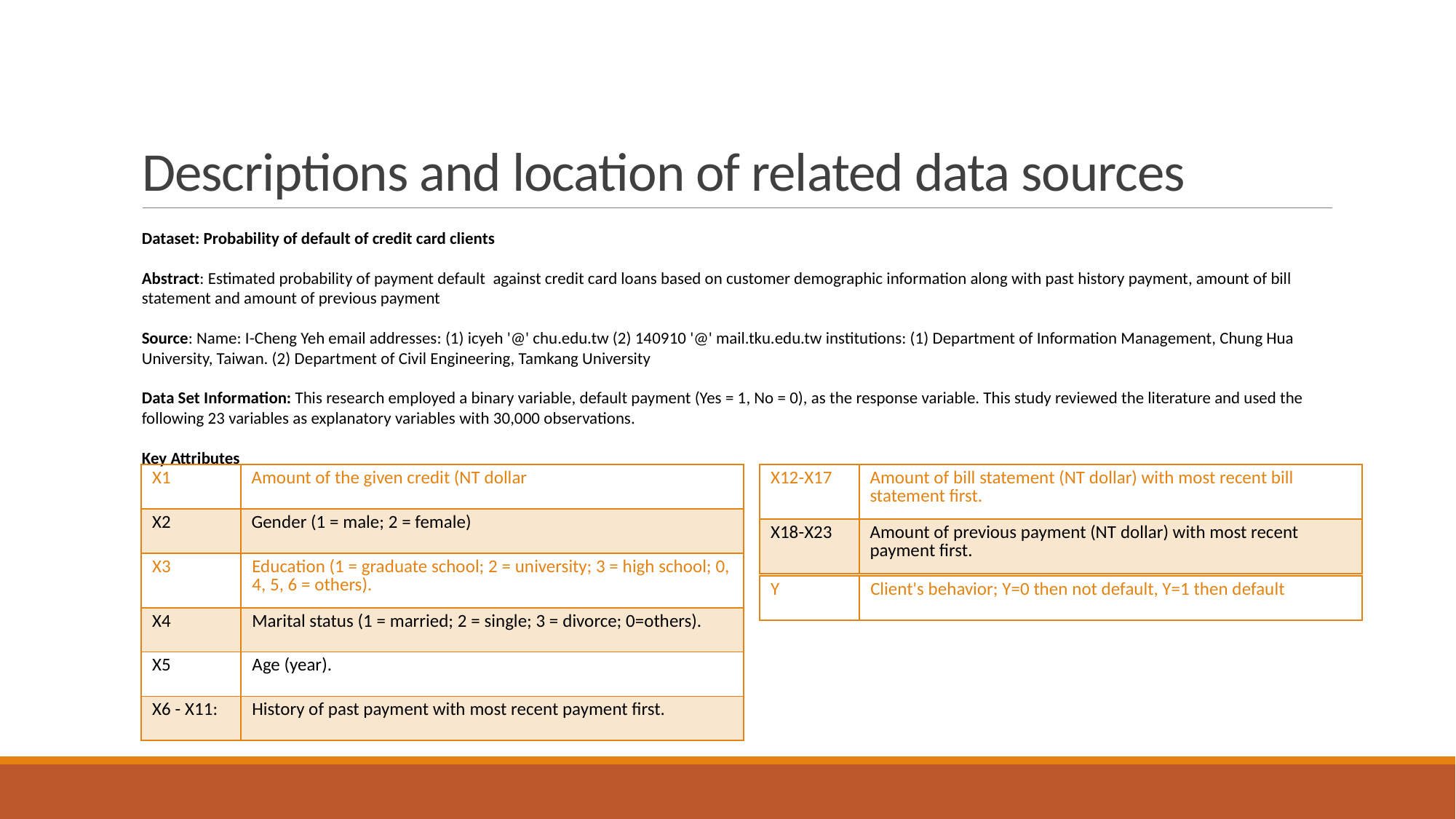

# Descriptions and location of related data sources
Dataset: Probability of default of credit card clients

Abstract: Estimated probability of payment default  against credit card loans based on customer demographic information along with past history payment, amount of bill statement and amount of previous payment
Source: Name: I-Cheng Yeh email addresses: (1) icyeh '@' chu.edu.tw (2) 140910 '@' mail.tku.edu.tw institutions: (1) Department of Information Management, Chung Hua University, Taiwan. (2) Department of Civil Engineering, Tamkang University

Data Set Information: This research employed a binary variable, default payment (Yes = 1, No = 0), as the response variable. This study reviewed the literature and used the following 23 variables as explanatory variables with 30,000 observations.
Key Attributes
| X1 | Amount of the given credit (NT dollar |
| --- | --- |
| X2 | Gender (1 = male; 2 = female) |
| X12-X17 | Amount of bill statement (NT dollar) with most recent bill statement first. |
| --- | --- |
| X18-X23 | Amount of previous payment (NT dollar) with most recent payment first. |
| X3 | Education (1 = graduate school; 2 = university; 3 = high school; 0, 4, 5, 6 = others). |
| --- | --- |
| X4 | Marital status (1 = married; 2 = single; 3 = divorce; 0=others). |
| X5 | Age (year). |
| X6 - X11: | History of past payment with most recent payment first. |
| Y | Client's behavior; Y=0 then not default, Y=1 then default |
| --- | --- |